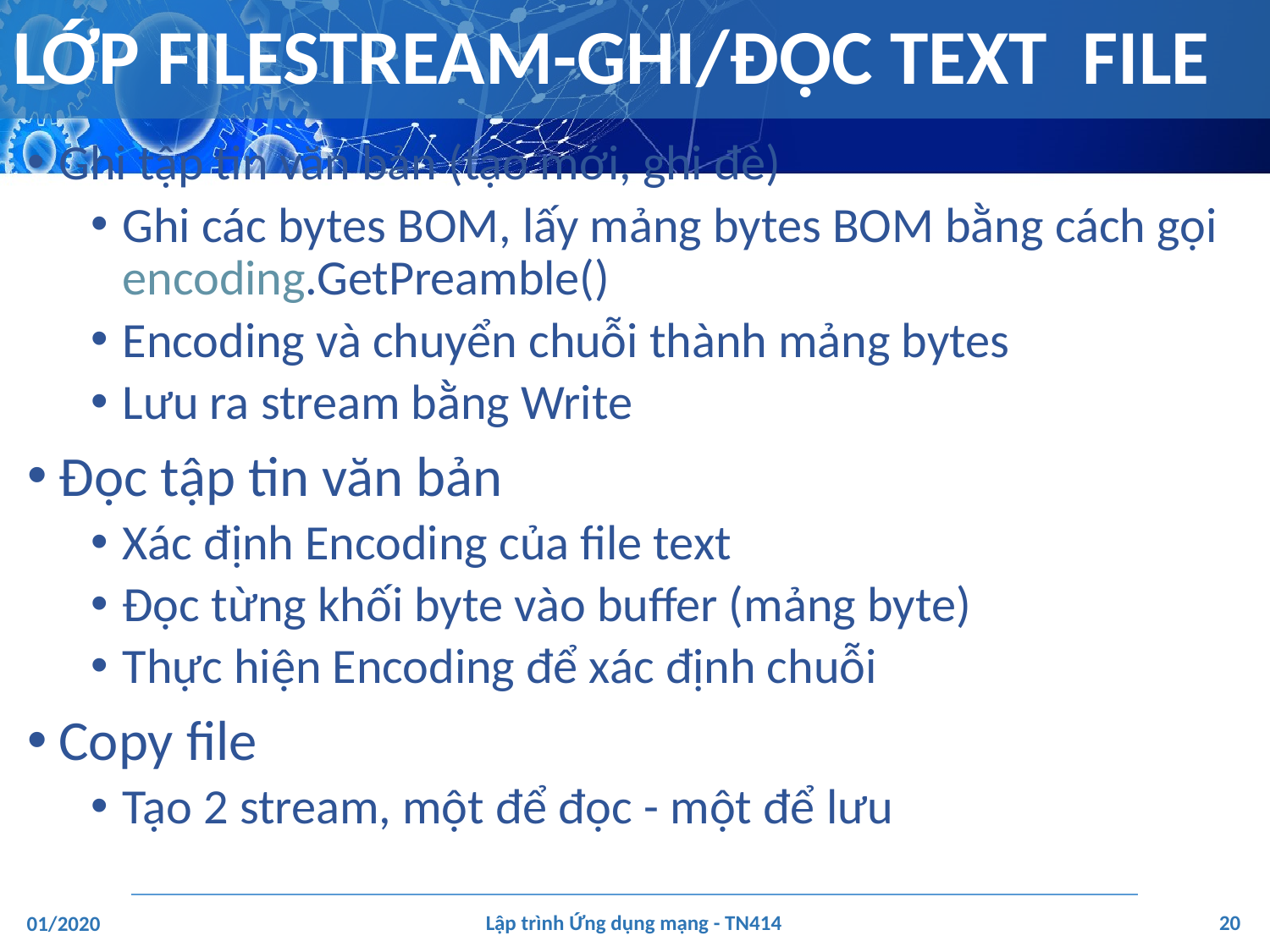

# LỚP FILESTREAM-GHI/ĐỌC TEXT  FILE
Ghi tập tin văn bản (tạo mới, ghi đè)
Ghi các bytes BOM, lấy mảng bytes BOM bằng cách gọi encoding.GetPreamble()
Encoding và chuyển chuỗi thành mảng bytes
Lưu ra stream bằng Write
Đọc tập tin văn bản
Xác định Encoding của file text
Đọc từng khối byte vào buffer (mảng byte)
Thực hiện Encoding để xác định chuỗi
Copy file
Tạo 2 stream, một để đọc - một để lưu
20
Lập trình Ứng dụng mạng - TN414
01/2020